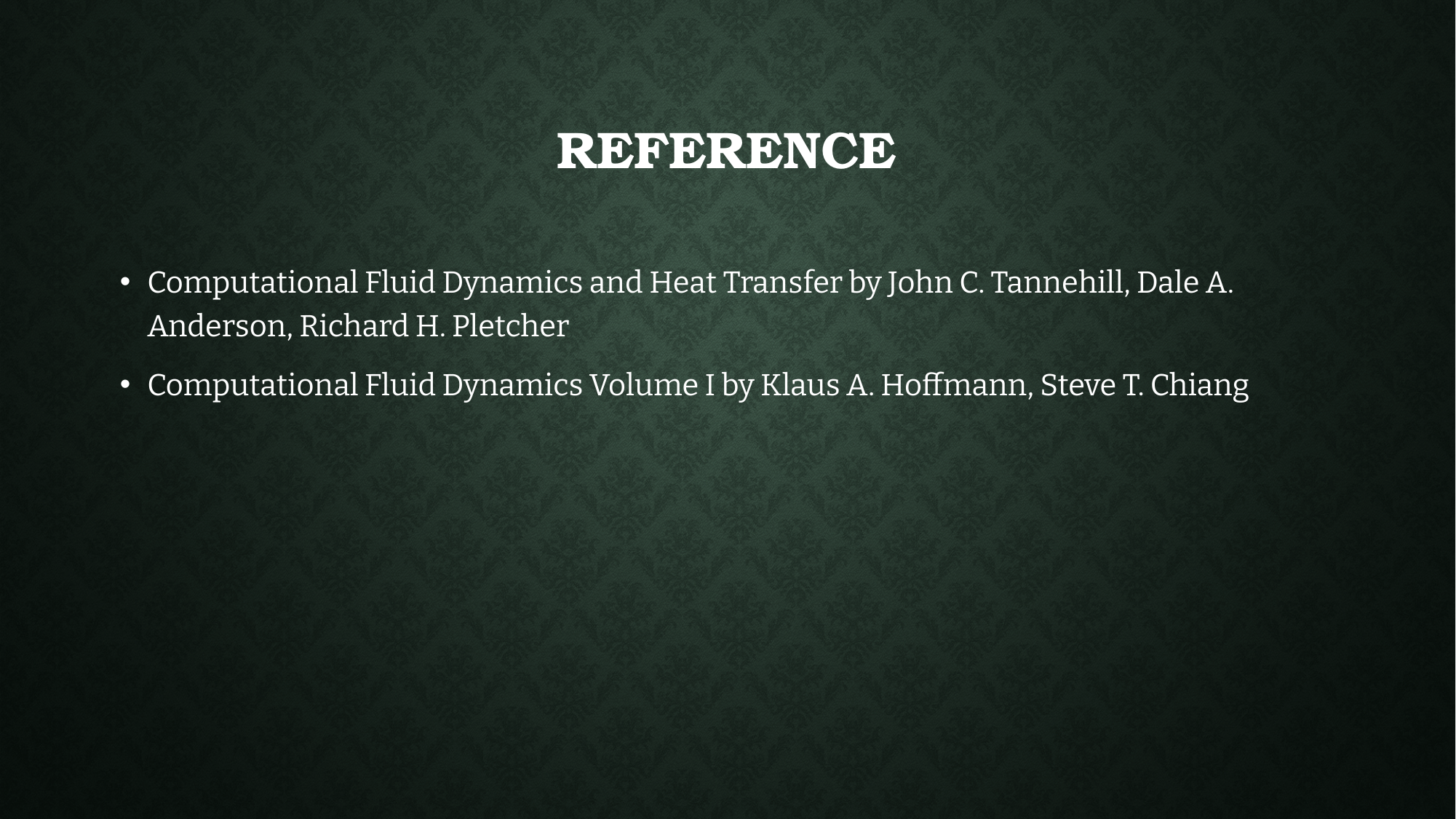

# Reference
Computational Fluid Dynamics and Heat Transfer by John C. Tannehill, Dale A. Anderson, Richard H. Pletcher
Computational Fluid Dynamics Volume I by Klaus A. Hoffmann, Steve T. Chiang